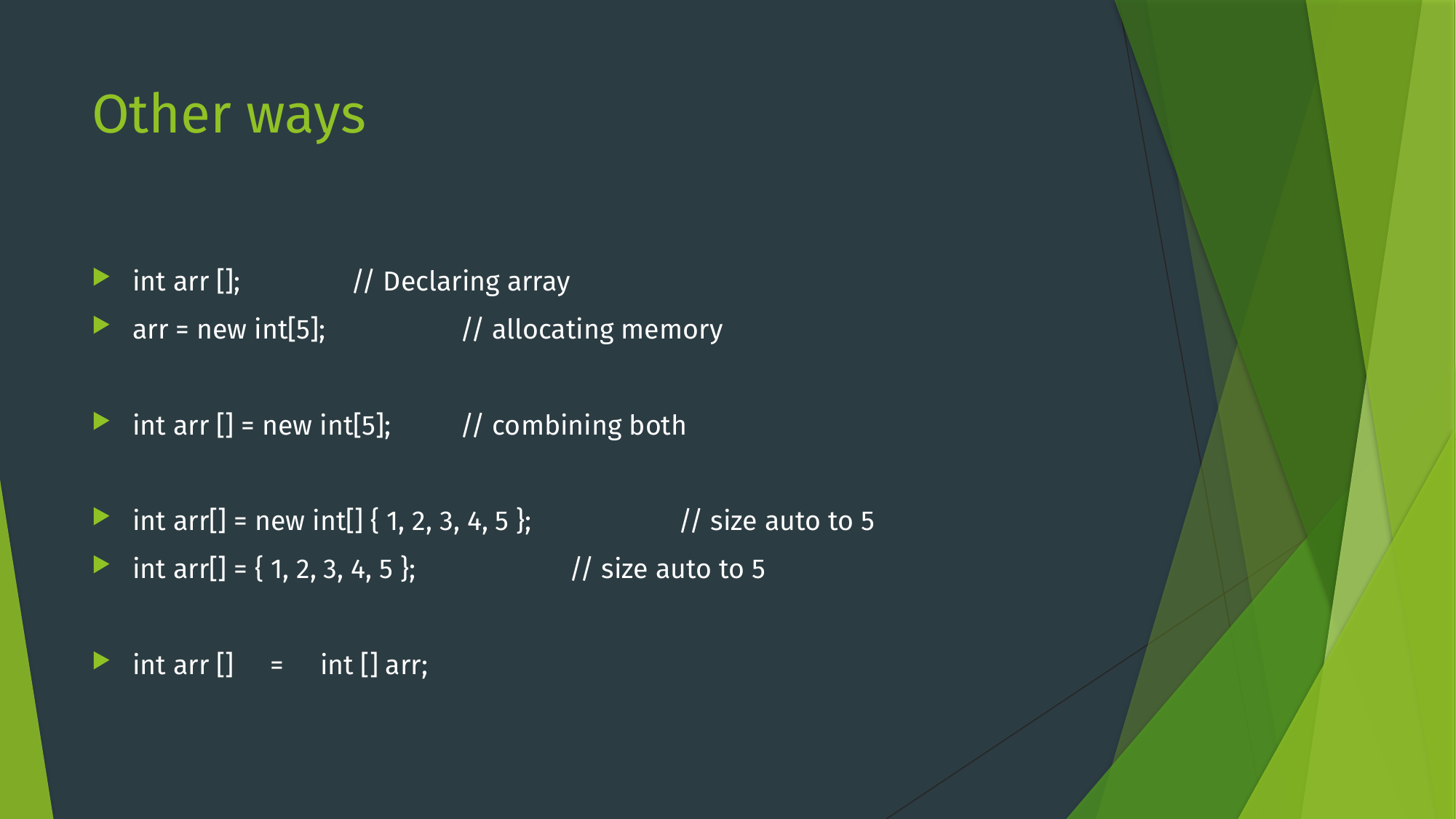

# Other ways
int arr []; 	// Declaring array
arr = new int[5];		// allocating memory

int arr [] = new int[5];	// combining both

int arr[] = new int[] { 1, 2, 3, 4, 5 };		// size auto to 5
int arr[] = { 1, 2, 3, 4, 5 };		// size auto to 5

int arr []     =     int [] arr;